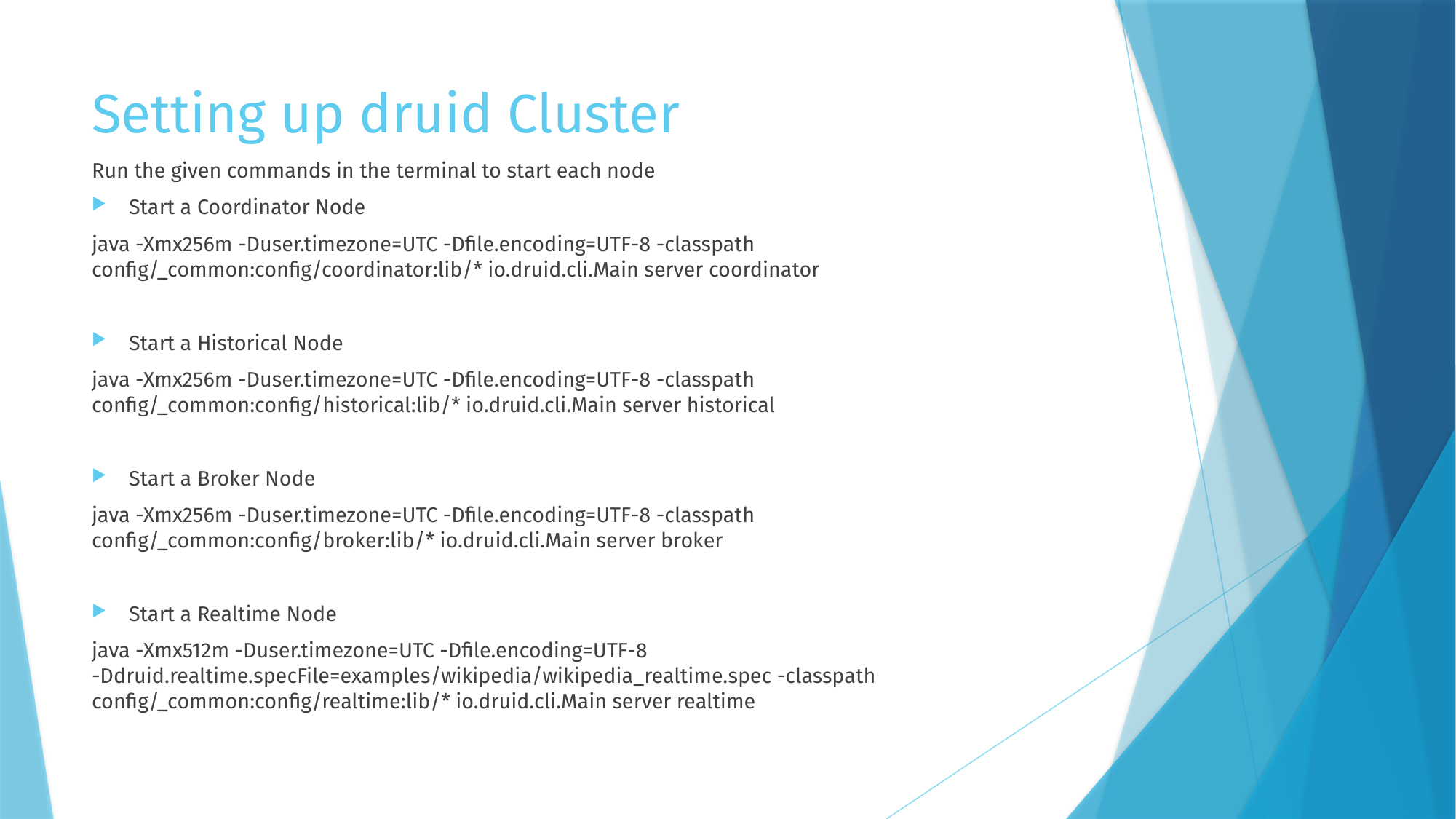

# Setting up druid Cluster
Run the given commands in the terminal to start each node
Start a Coordinator Node
java -Xmx256m -Duser.timezone=UTC -Dfile.encoding=UTF-8 -classpath config/_common:config/coordinator:lib/* io.druid.cli.Main server coordinator

Start a Historical Node
java -Xmx256m -Duser.timezone=UTC -Dfile.encoding=UTF-8 -classpath config/_common:config/historical:lib/* io.druid.cli.Main server historical

Start a Broker Node
java -Xmx256m -Duser.timezone=UTC -Dfile.encoding=UTF-8 -classpath config/_common:config/broker:lib/* io.druid.cli.Main server broker

Start a Realtime Node
java -Xmx512m -Duser.timezone=UTC -Dfile.encoding=UTF-8 -Ddruid.realtime.specFile=examples/wikipedia/wikipedia_realtime.spec -classpath config/_common:config/realtime:lib/* io.druid.cli.Main server realtime